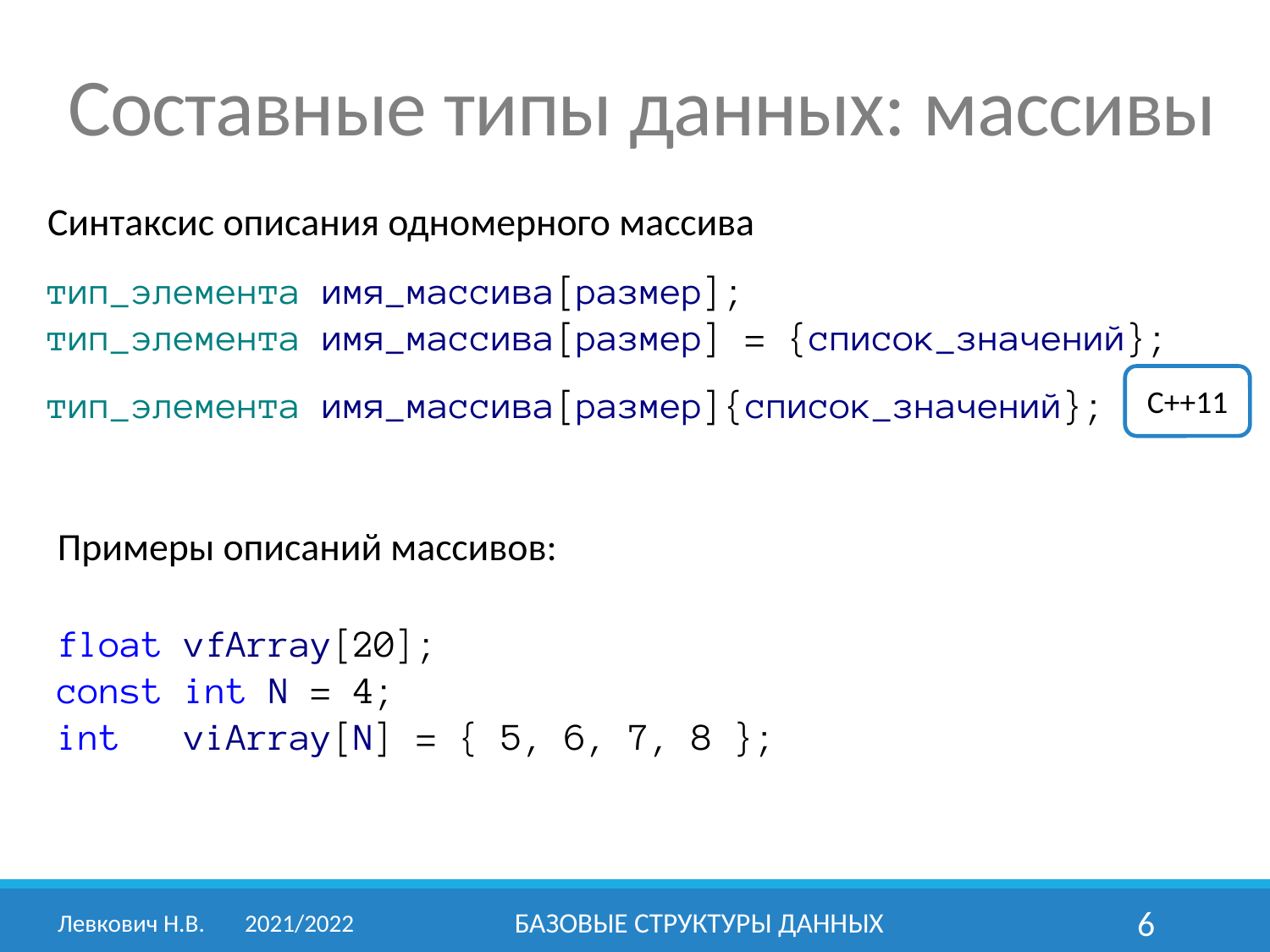

Составные типы данных: массивы
Синтаксис описания одномерного массива
тип_элемента имя_массива[размер];
тип_элемента имя_массива[размер] = {список_значений};
тип_элемента имя_массива[размер]{список_значений};
С++11
Примеры описаний массивов:

float vfArray[20];
const int N = 4;
int   viArray[N] = { 5, 6, 7, 8 };
Левкович Н.В.	2021/2022
Базовые структуры данных
6